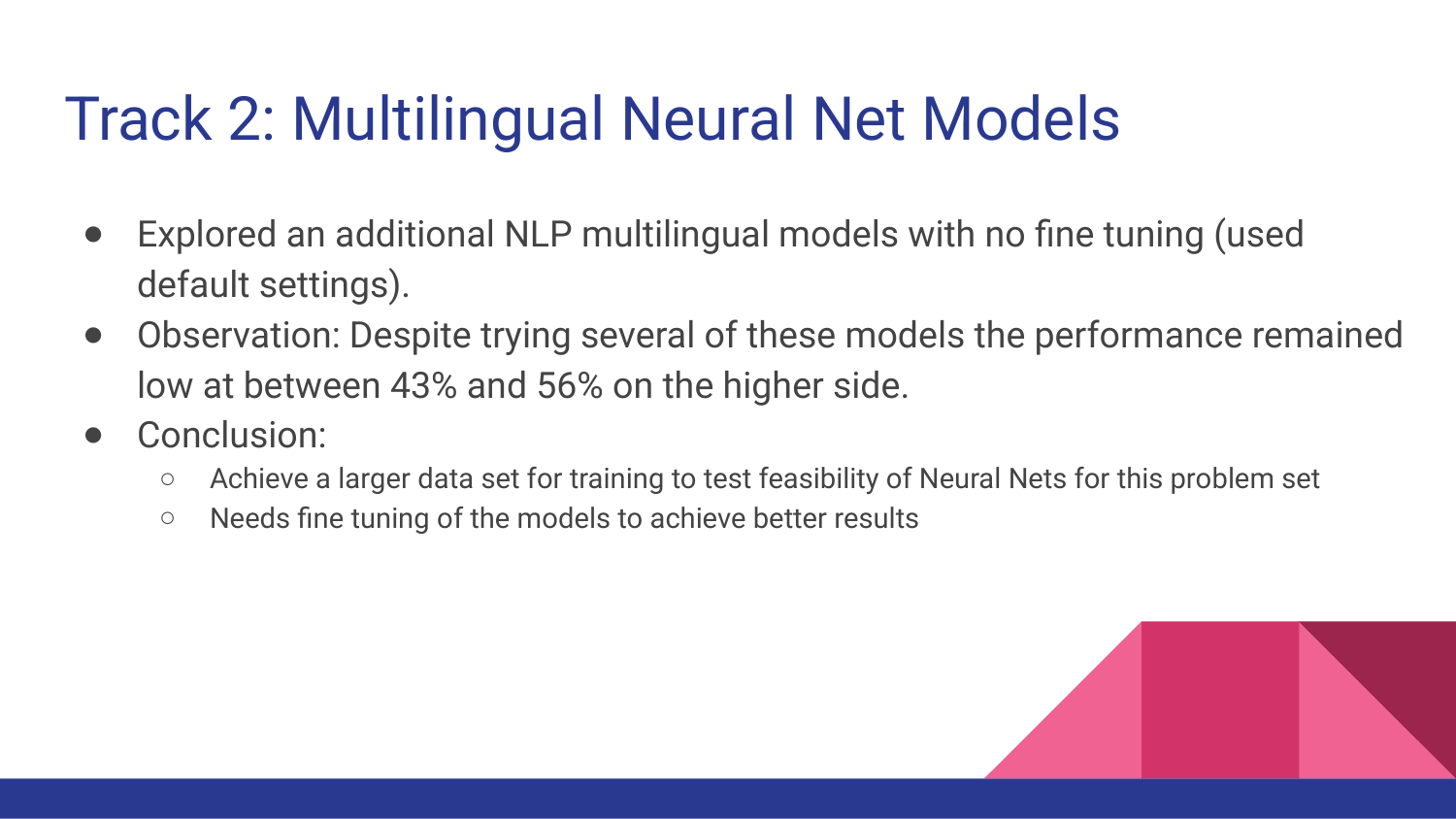

# Track 2: Multilingual Neural Net Models
Explored an additional NLP multilingual models with no fine tuning (used default settings).
Observation: Despite trying several of these models the performance remained low at between 43% and 56% on the higher side.
Conclusion:
Achieve a larger data set for training to test feasibility of Neural Nets for this problem set
Needs fine tuning of the models to achieve better results